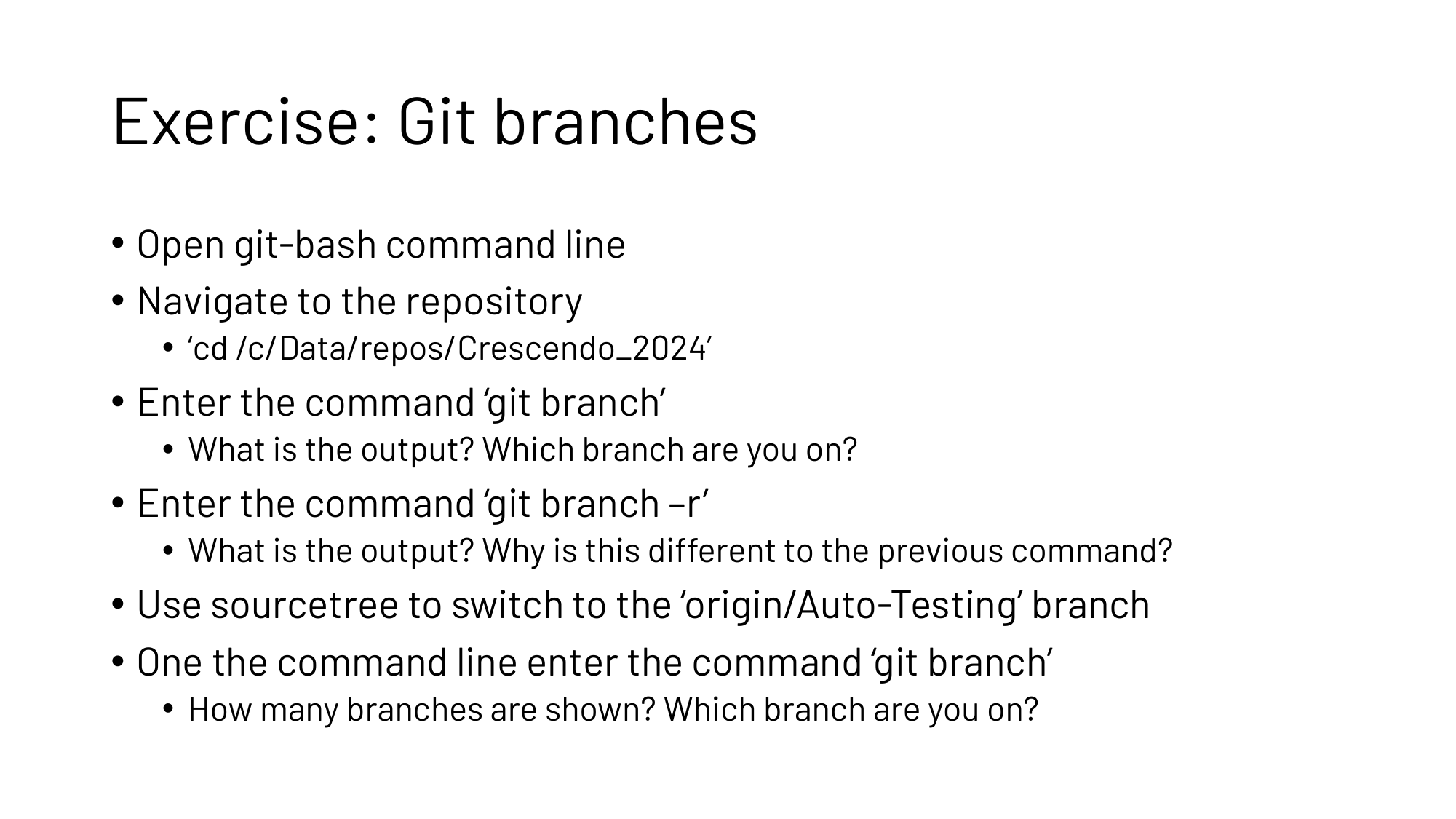

# Exercise: Git branches
Open git-bash command line
Navigate to the repository
‘cd /c/Data/repos/Crescendo_2024’
Enter the command ‘git branch’
What is the output? Which branch are you on?
Enter the command ‘git branch –r’
What is the output? Why is this different to the previous command?
Use sourcetree to switch to the ‘origin/Auto-Testing’ branch
One the command line enter the command ‘git branch’
How many branches are shown? Which branch are you on?